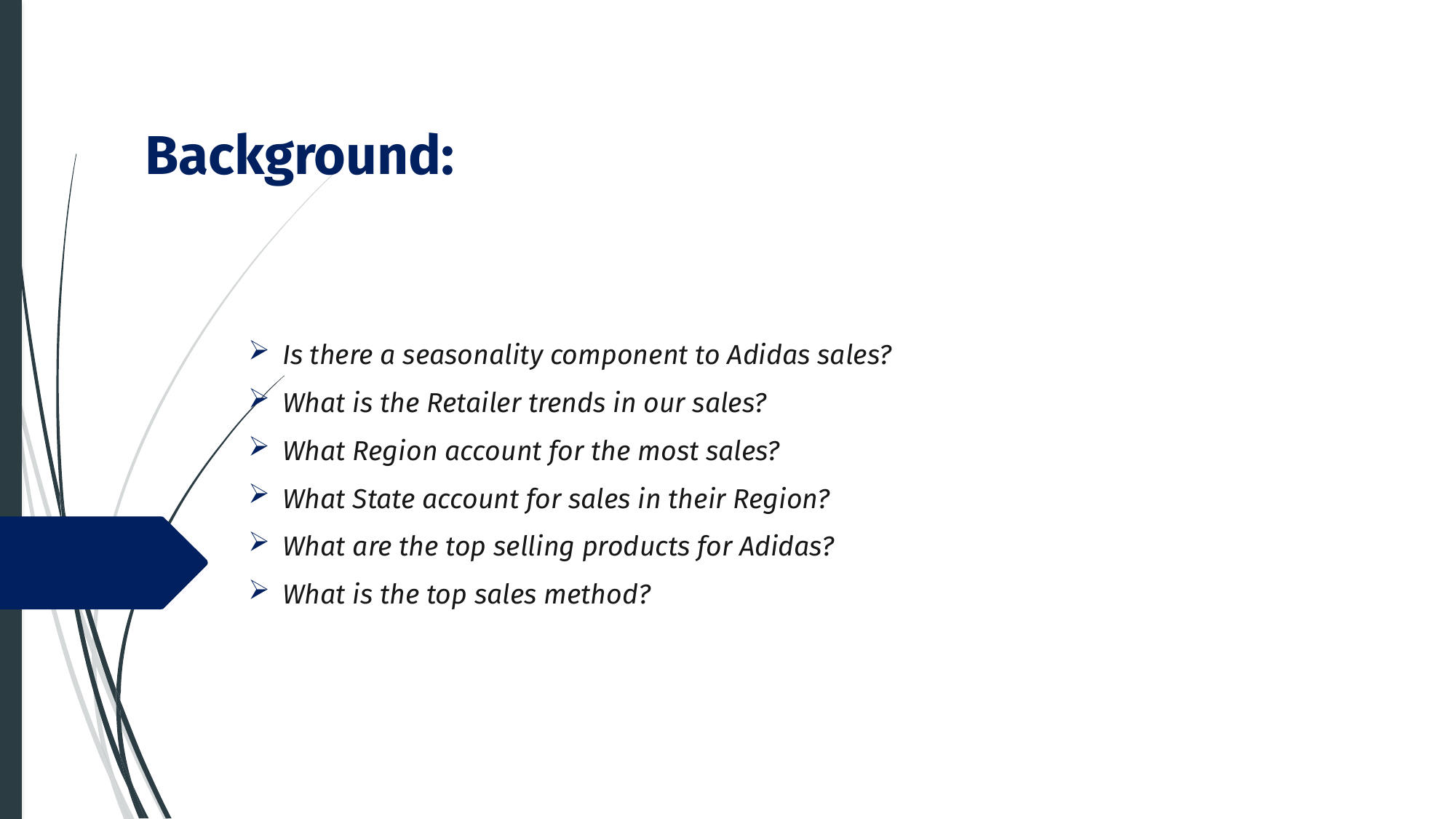

# Background:
Is there a seasonality component to Adidas sales?
What is the Retailer trends in our sales?
What Region account for the most sales?
What State account for sales in their Region?
What are the top selling products for Adidas?
What is the top sales method?